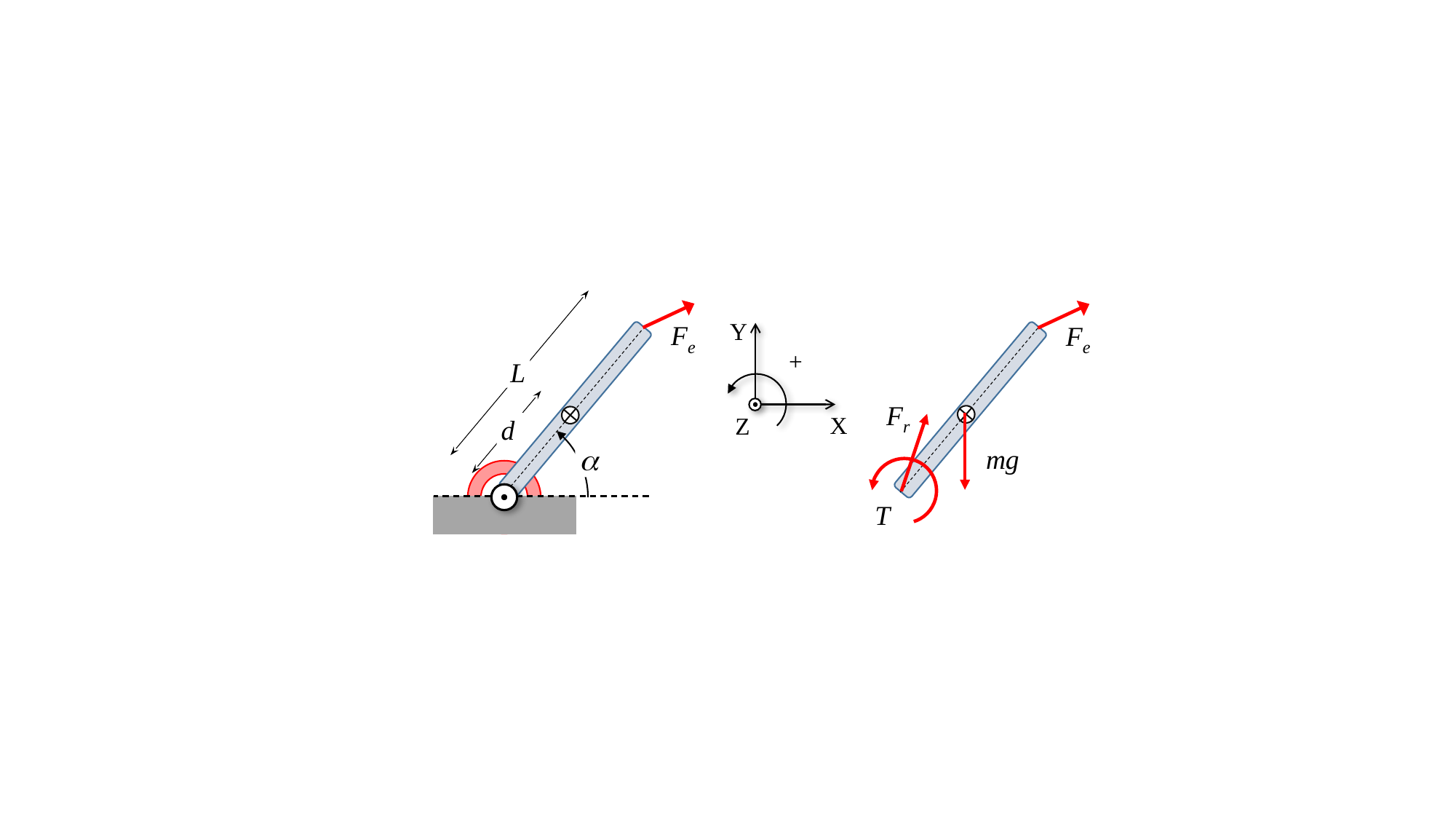

Fe
Fe
Y
+

X
Z
L
Fr

d
mg
α

T